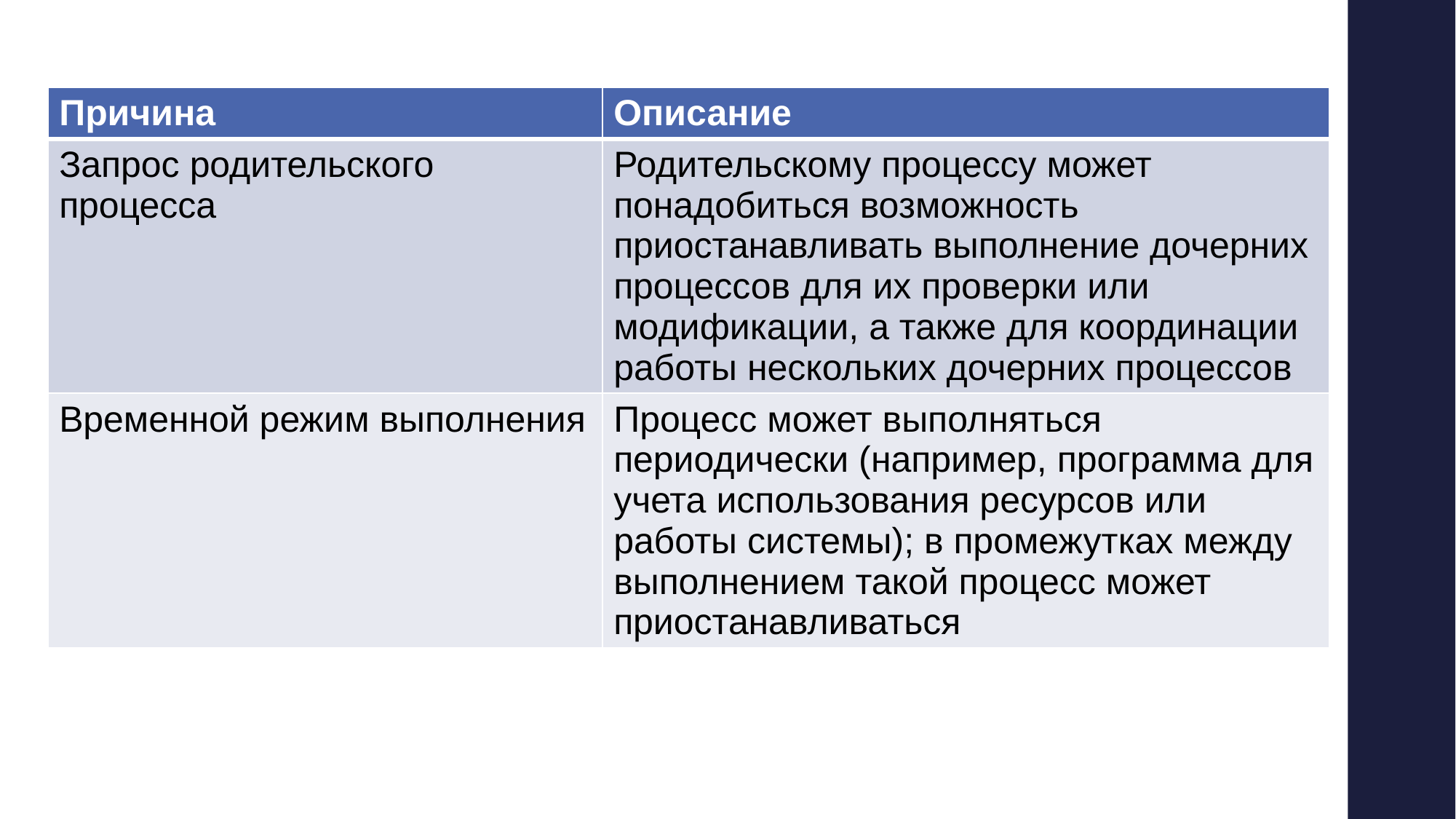

#
| Причина | Описание |
| --- | --- |
| Запрос родительского процесса | Родительскому процессу может понадобиться возможность приостанавливать выполнение дочерних процессов для их проверки или модификации, а также для координации работы нескольких дочерних процессов |
| Временной режим выполнения | Процесс может выполняться периодически (например, программа для учета использования ресурсов или работы системы); в промежутках между выполнением такой процесс может приостанавливаться |